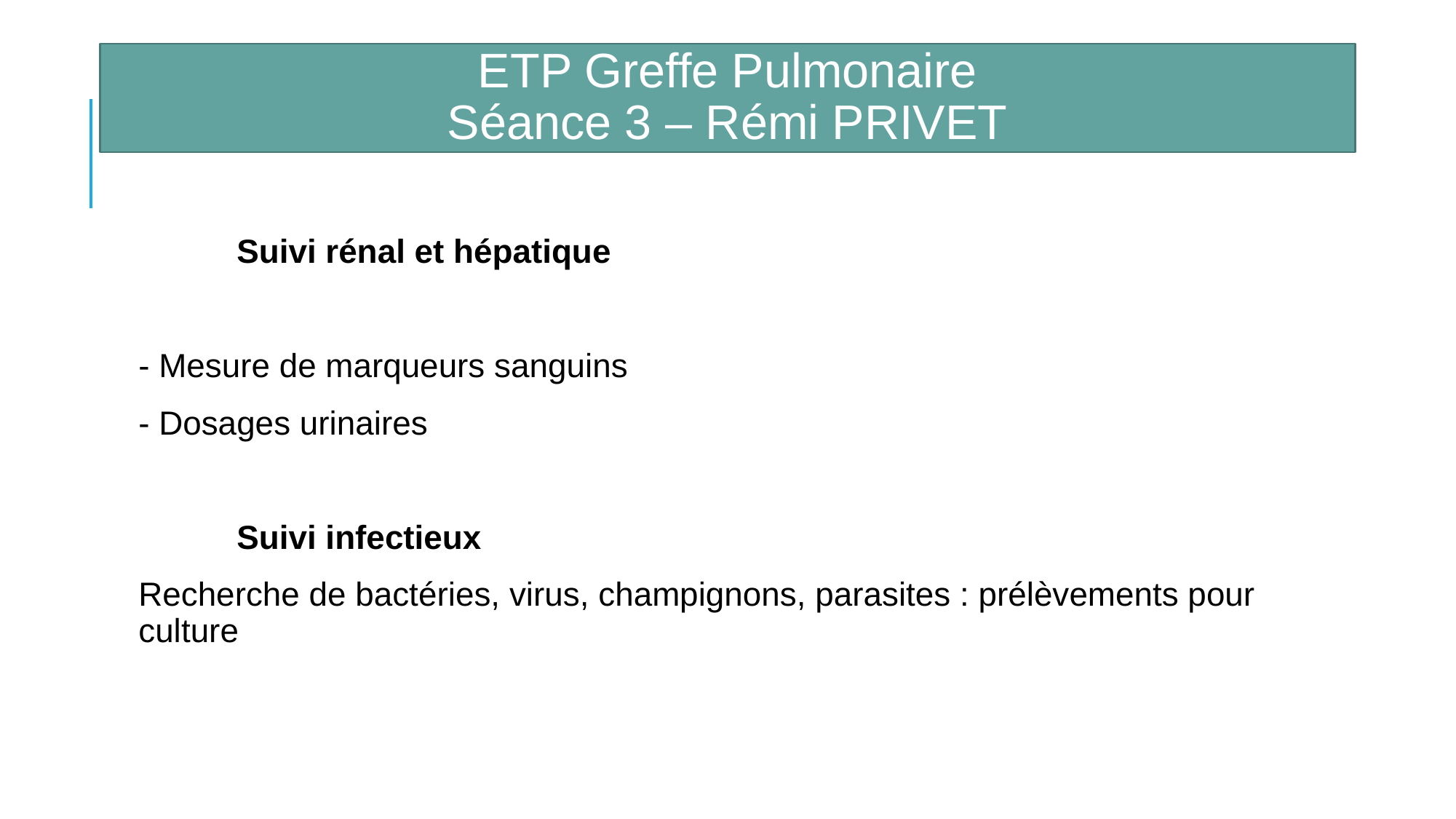

ETP Greffe Pulmonaire
Séance 3 – Rémi PRIVET
	Suivi rénal et hépatique

- Mesure de marqueurs sanguins
- Dosages urinaires

	Suivi infectieux
Recherche de bactéries, virus, champignons, parasites : prélèvements pour culture